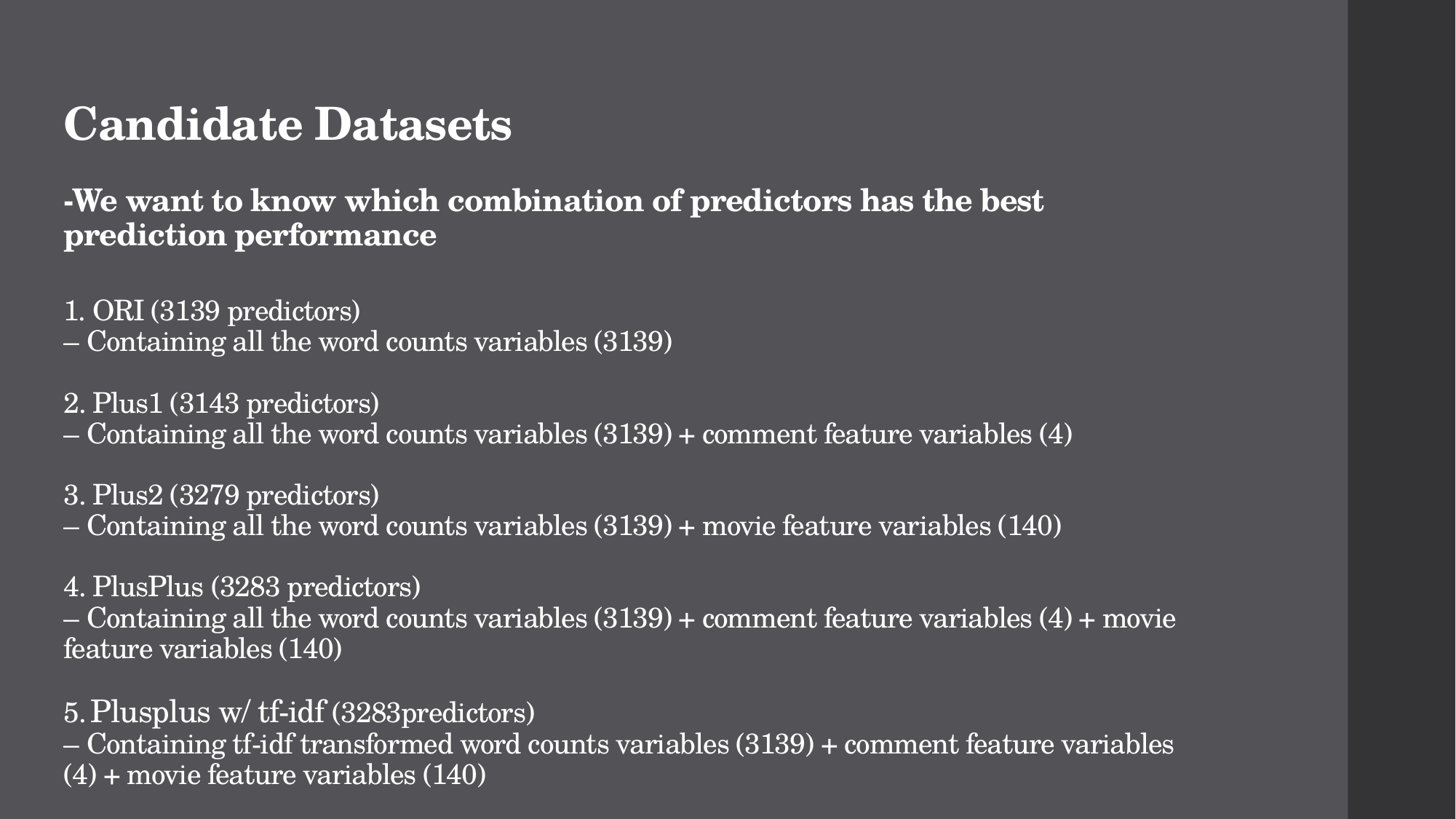

Candidate Datasets

-We want to know which combination of predictors has the best prediction performance

1. ORI (3139 predictors)
– Containing all the word counts variables (3139)

2. Plus1 (3143 predictors)
– Containing all the word counts variables (3139) + comment feature variables (4)

3. Plus2 (3279 predictors)
– Containing all the word counts variables (3139) + movie feature variables (140)

4. PlusPlus (3283 predictors)
– Containing all the word counts variables (3139) + comment feature variables (4) + movie feature variables (140)

5. Plusplus w/ tf-idf (3283predictors)
– Containing tf-idf transformed word counts variables (3139) + comment feature variables (4) + movie feature variables (140)